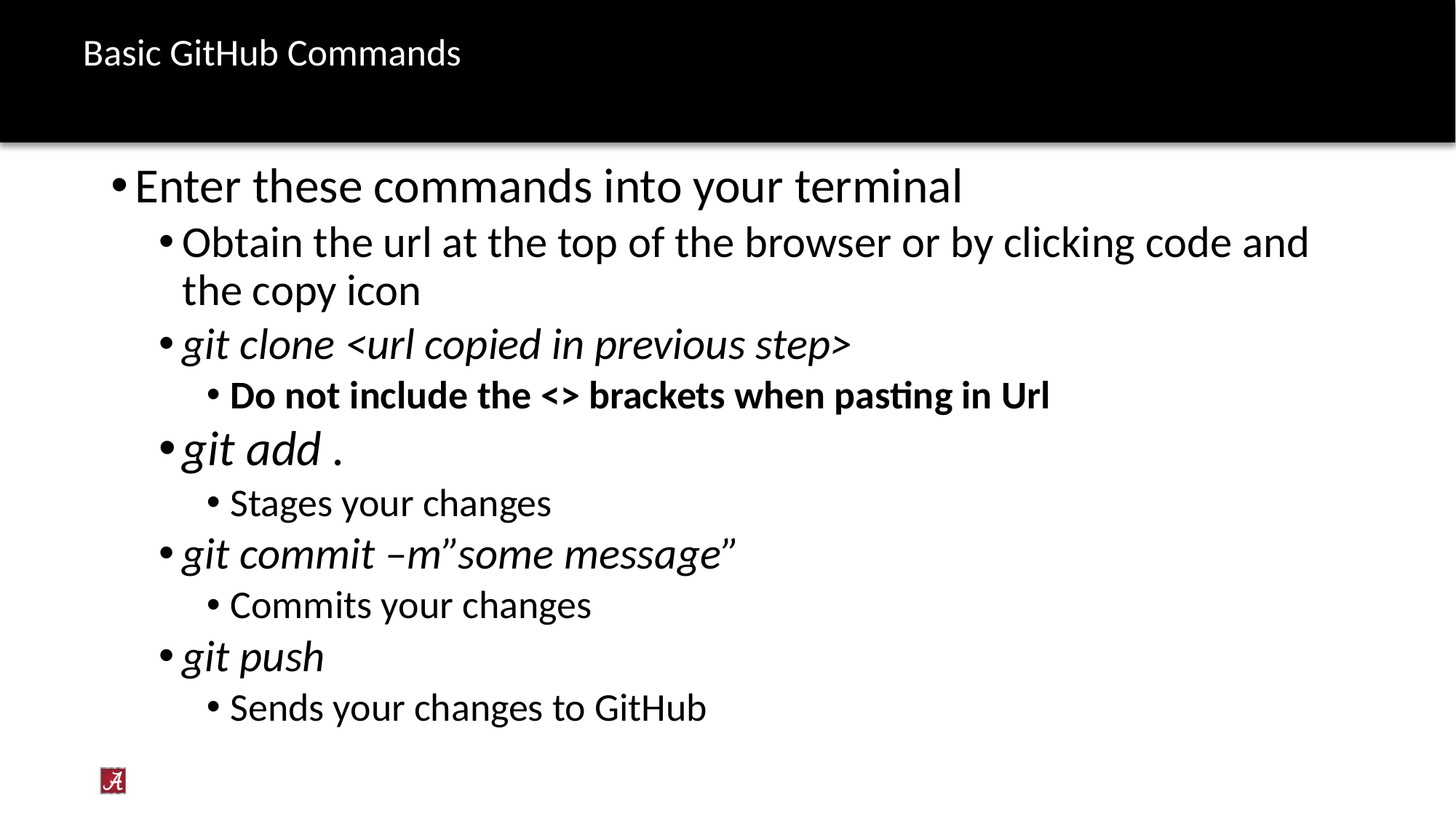

# Basic GitHub Commands
Enter these commands into your terminal
Obtain the url at the top of the browser or by clicking code and the copy icon
git clone <url copied in previous step>
Do not include the <> brackets when pasting in Url
git add .
Stages your changes
git commit –m”some message”
Commits your changes
git push
Sends your changes to GitHub